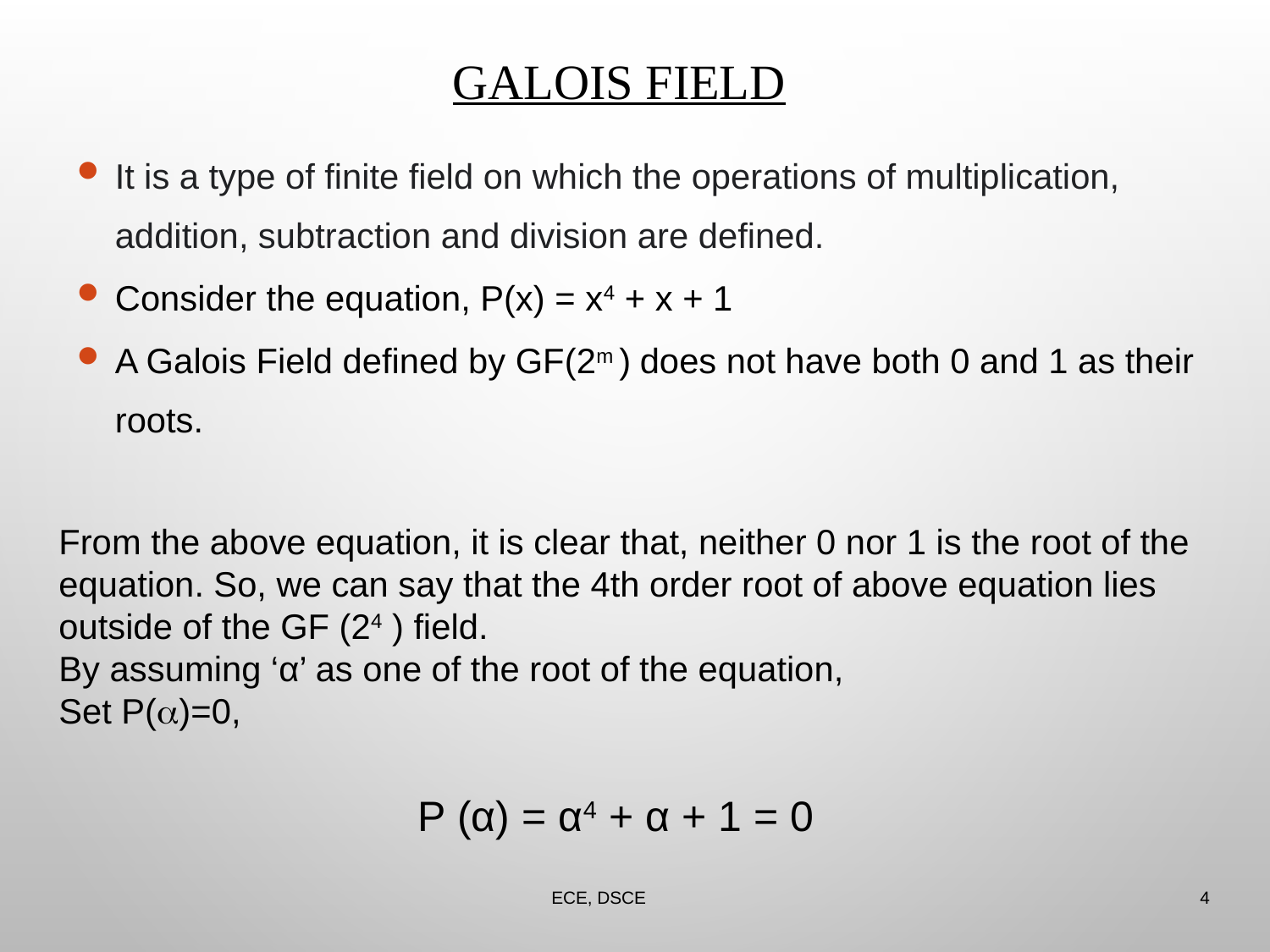

GALOIS FIELD
It is a type of finite field on which the operations of multiplication, addition, subtraction and division are defined.
Consider the equation, P(x) = x4 + x + 1
A Galois Field defined by GF(2m ) does not have both 0 and 1 as their roots.

From the above equation, it is clear that, neither 0 nor 1 is the root of the equation. So, we can say that the 4th order root of above equation lies outside of the GF (24 ) field.
By assuming ‘α’ as one of the root of the equation,
Set P(α)=0,
P (α) = α4 + α + 1 = 0

ECE, DSCE                                                                                                                  4